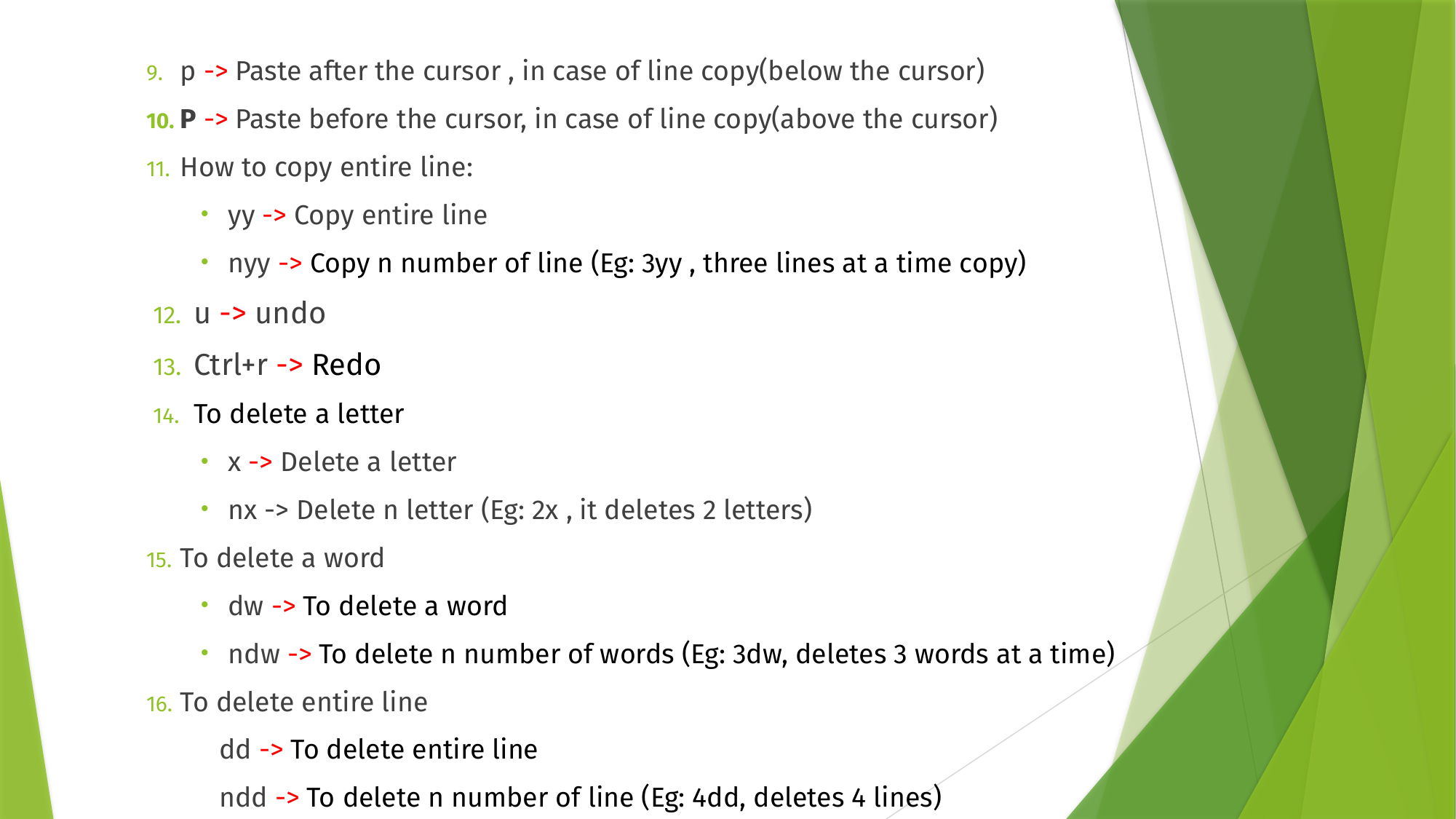

p -> Paste after the cursor , in case of line copy(below the cursor)
P -> Paste before the cursor, in case of line copy(above the cursor)
How to copy entire line:
yy -> Copy entire line
nyy -> Copy n number of line (Eg: 3yy , three lines at a time copy)
u -> undo
Ctrl+r -> Redo
To delete a letter
x -> Delete a letter
nx -> Delete n letter (Eg: 2x , it deletes 2 letters)
To delete a word
dw -> To delete a word
ndw -> To delete n number of words (Eg: 3dw, deletes 3 words at a time)
To delete entire line
          dd -> To delete entire line
          ndd -> To delete n number of line (Eg: 4dd, deletes 4 lines)